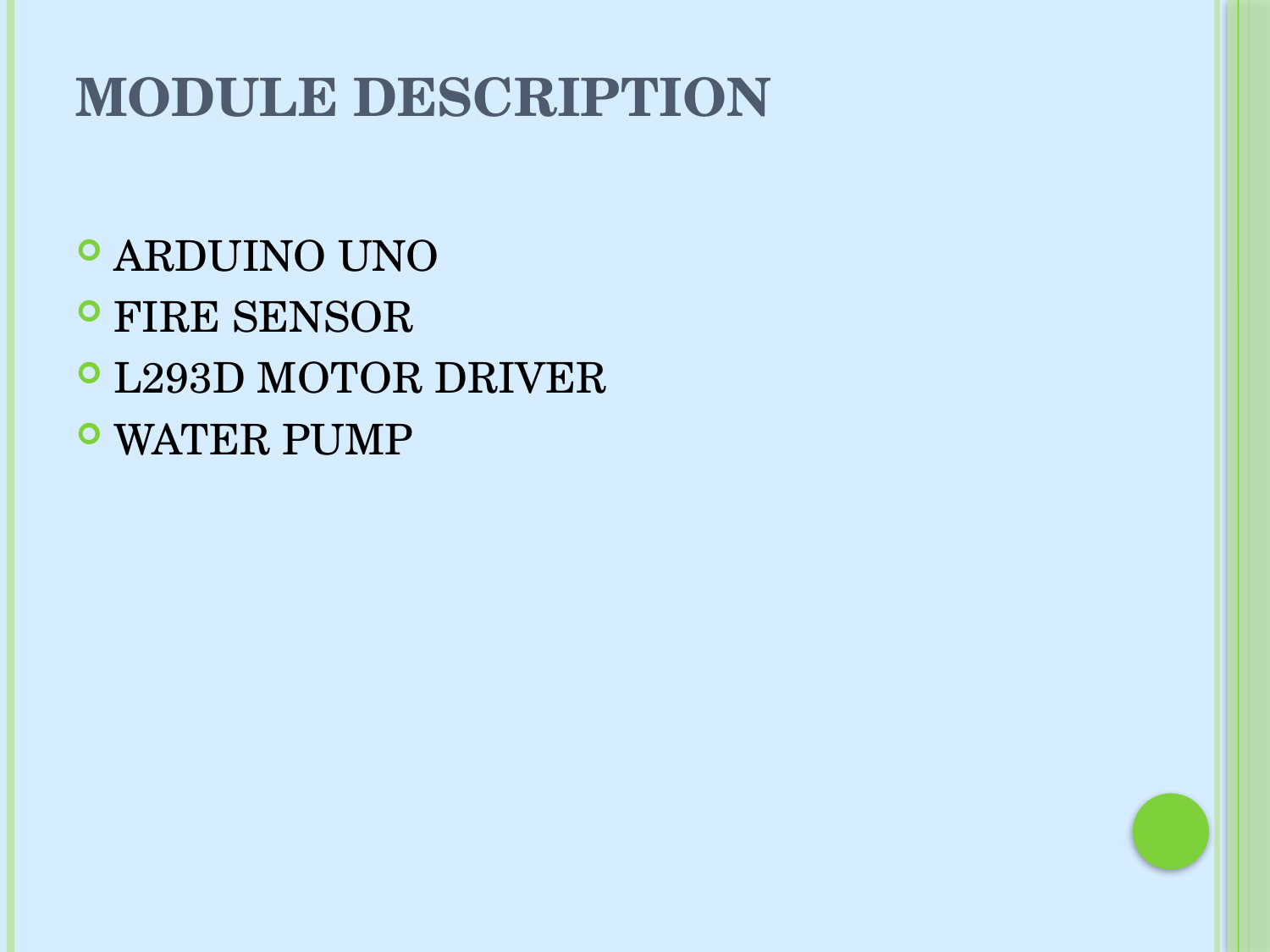

# MODULE DESCRIPTION
ARDUINO UNO
FIRE SENSOR
L293D MOTOR DRIVER
WATER PUMP